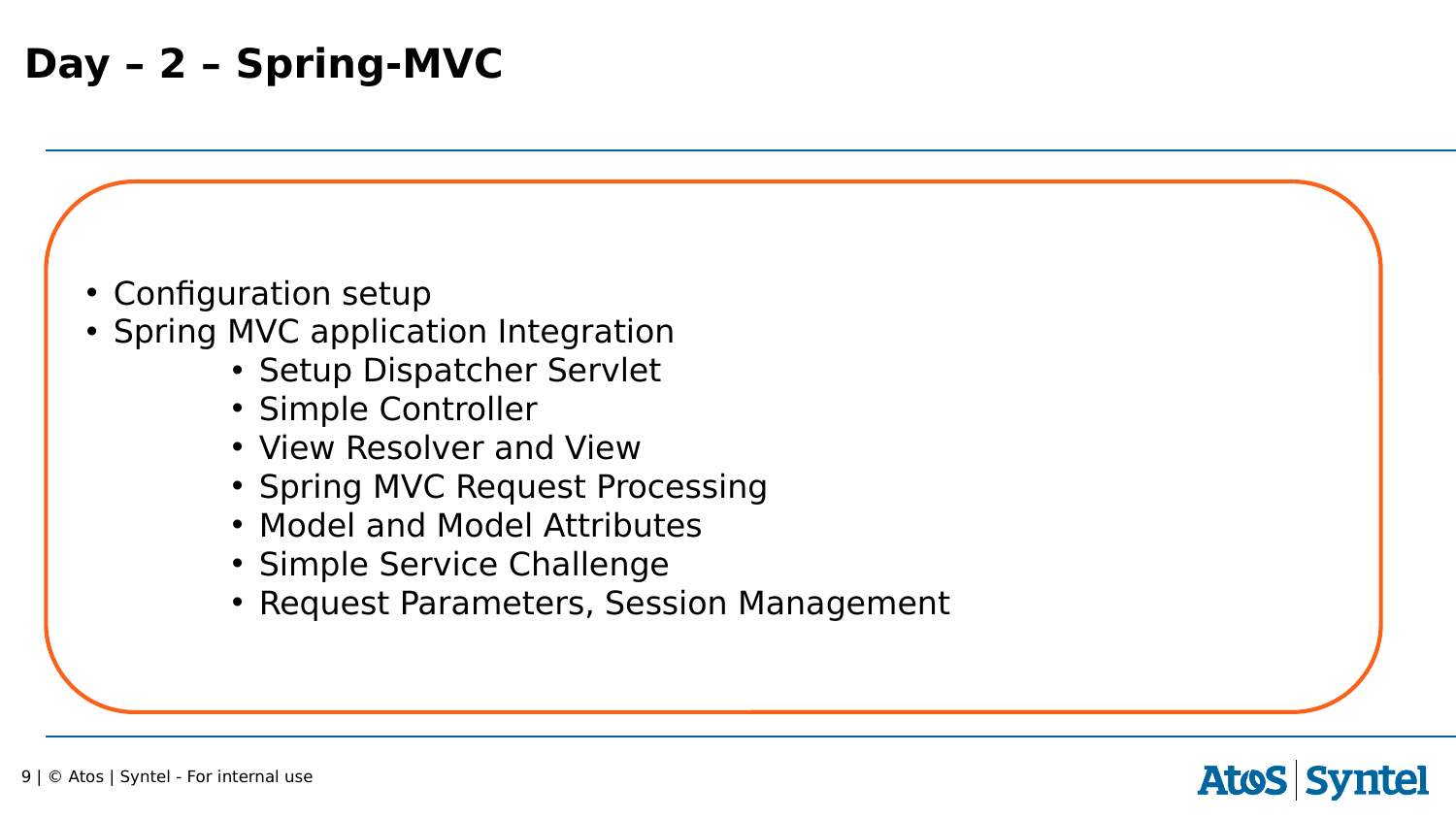

Day – 2 – Spring-MVC

Configuration setup
Spring MVC application Integration
Setup Dispatcher Servlet
Simple Controller
View Resolver and View
Spring MVC Request Processing
Model and Model Attributes
Simple Service Challenge
Request Parameters, Session Management